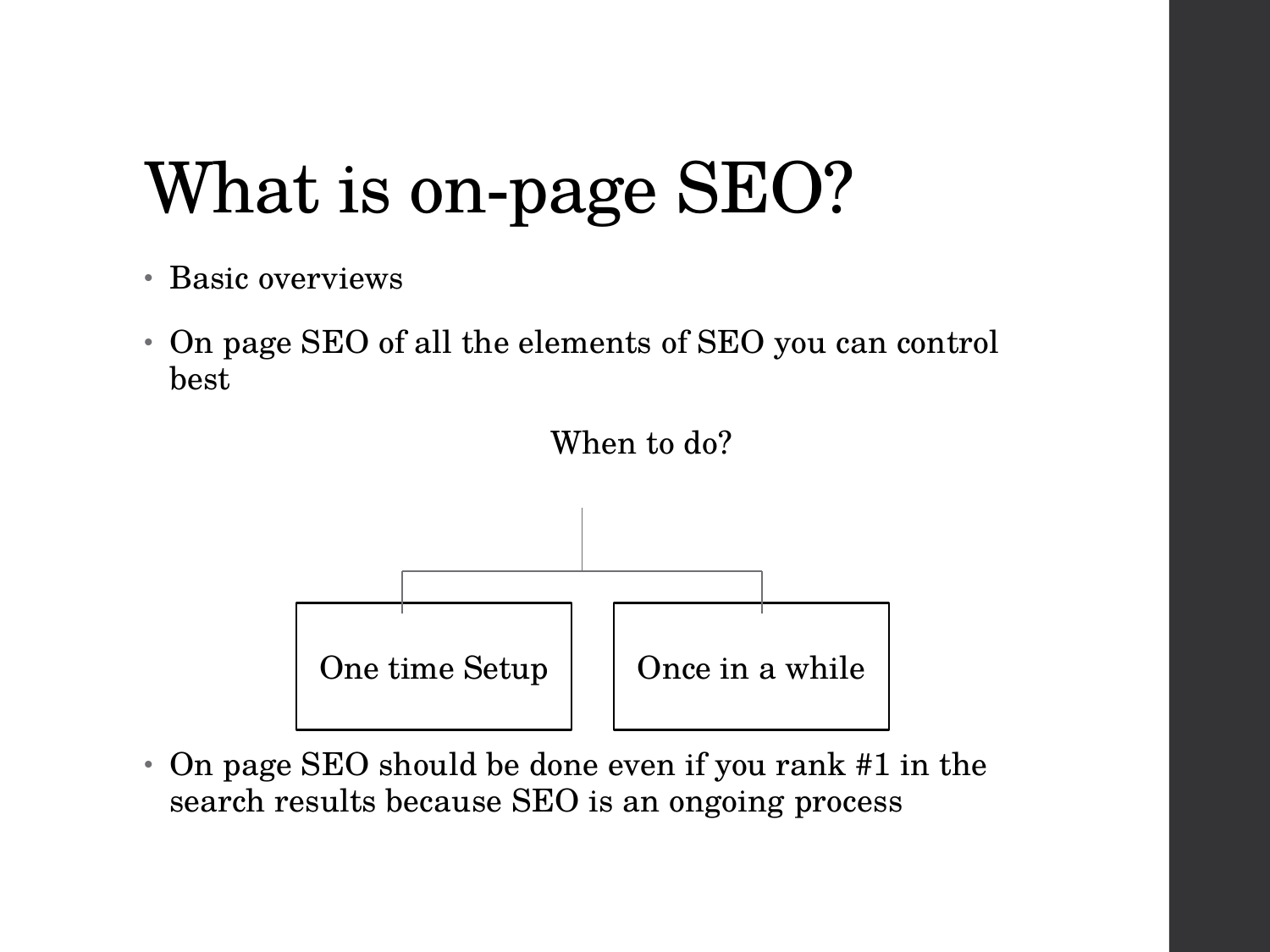

# What is on-page SEO?
Basic overviews
On page SEO of all the elements of SEO you can control best
				When to do?

On page SEO should be done even if you rank #1 in the search results because SEO is an ongoing process

One time Setup
Once in a while